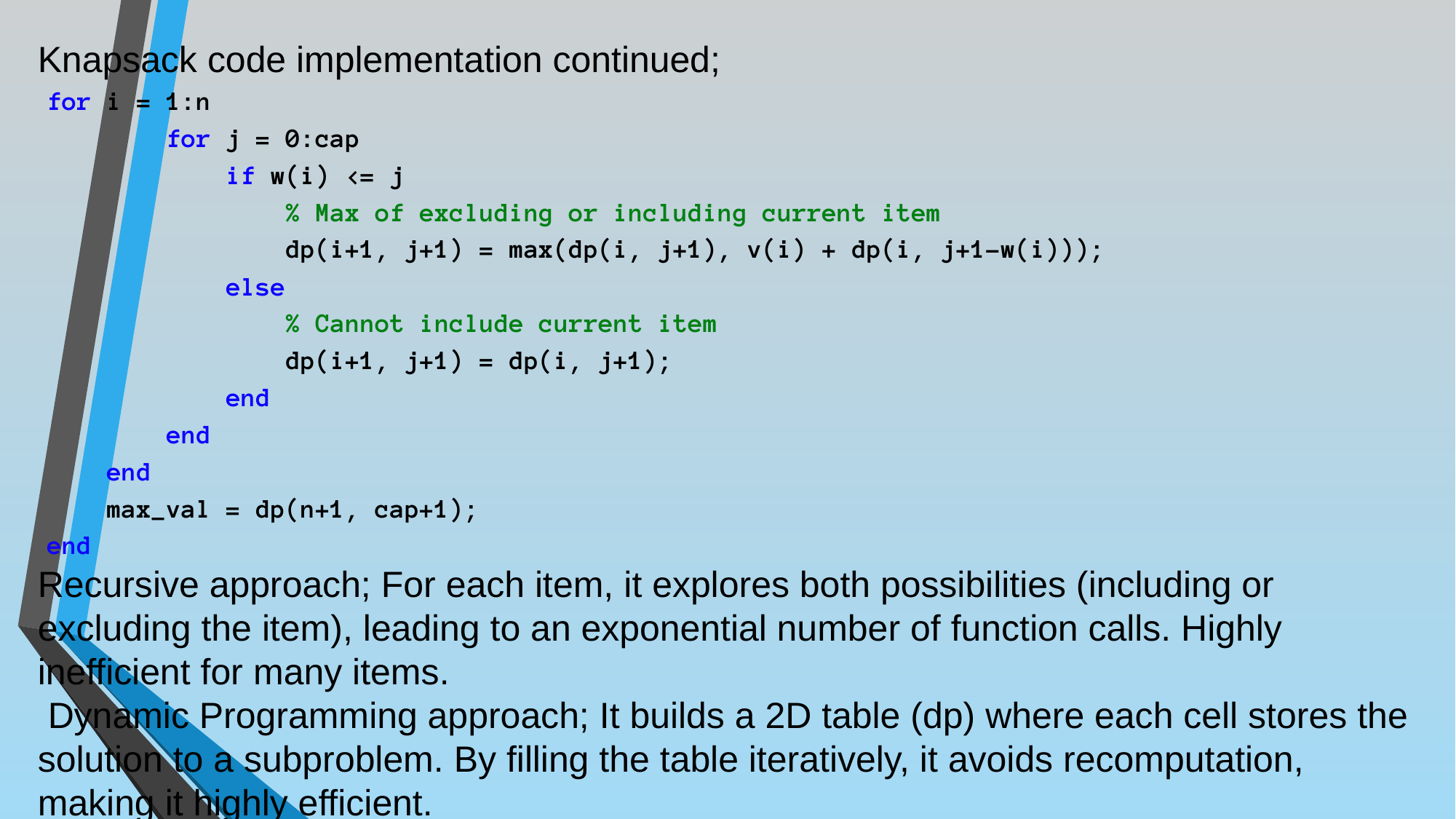

Knapsack code implementation continued;
for i = 1:n
        for j = 0:cap
            if w(i) <= j
                % Max of excluding or including current item
                dp(i+1, j+1) = max(dp(i, j+1), v(i) + dp(i, j+1-w(i)));
            else
                % Cannot include current item
                dp(i+1, j+1) = dp(i, j+1);
            end
        end
    end
    max_val = dp(n+1, cap+1);
end
Recursive approach; For each item, it explores both possibilities (including or excluding the item), leading to an exponential number of function calls. Highly inefficient for many items.
 Dynamic Programming approach; It builds a 2D table (dp) where each cell stores the solution to a subproblem. By filling the table iteratively, it avoids recomputation, making it highly efficient.